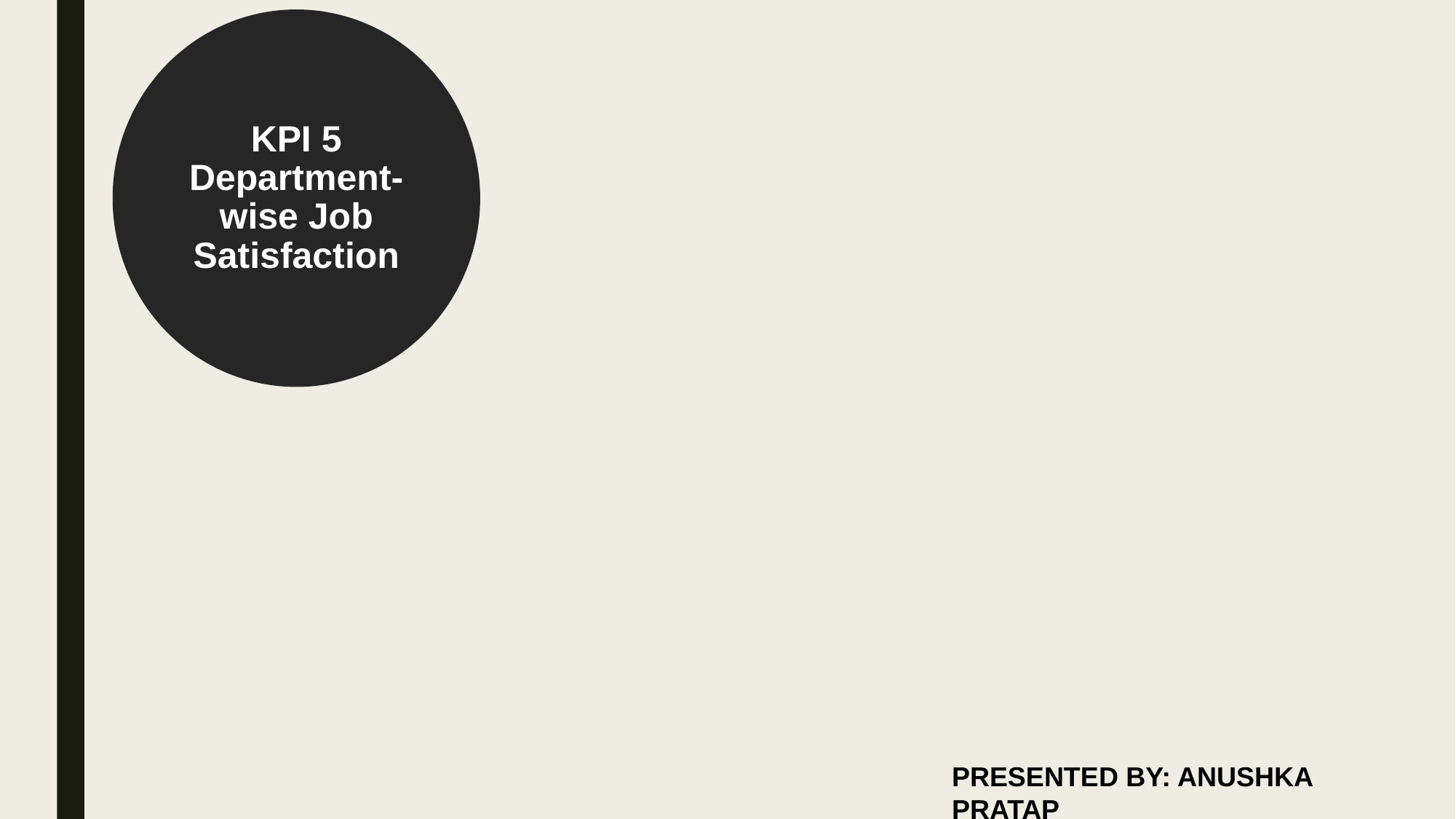

KPI 5
Department-wise Job Satisfaction
PRESENTED BY: ANUSHKA PRATAP